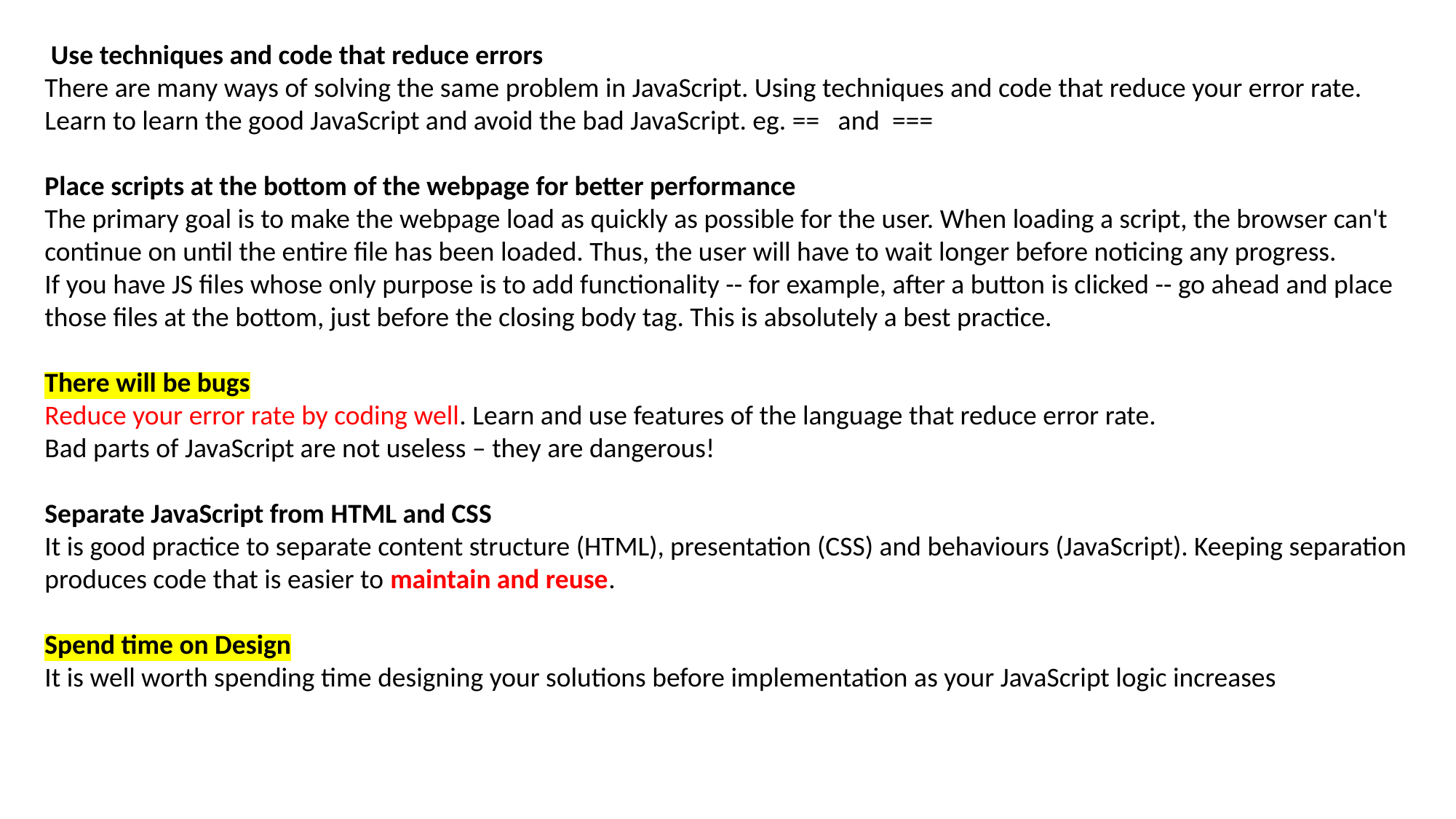

Use techniques and code that reduce errors
There are many ways of solving the same problem in JavaScript. Using techniques and code that reduce your error rate. Learn to learn the good JavaScript and avoid the bad JavaScript. eg. ==   and  ===

Place scripts at the bottom of the webpage for better performance
The primary goal is to make the webpage load as quickly as possible for the user. When loading a script, the browser can't continue on until the entire file has been loaded. Thus, the user will have to wait longer before noticing any progress.
If you have JS files whose only purpose is to add functionality -- for example, after a button is clicked -- go ahead and place those files at the bottom, just before the closing body tag. This is absolutely a best practice.

There will be bugs
Reduce your error rate by coding well. Learn and use features of the language that reduce error rate.
Bad parts of JavaScript are not useless – they are dangerous!

Separate JavaScript from HTML and CSS
It is good practice to separate content structure (HTML), presentation (CSS) and behaviours (JavaScript). Keeping separation produces code that is easier to maintain and reuse.

Spend time on Design
It is well worth spending time designing your solutions before implementation as your JavaScript logic increases